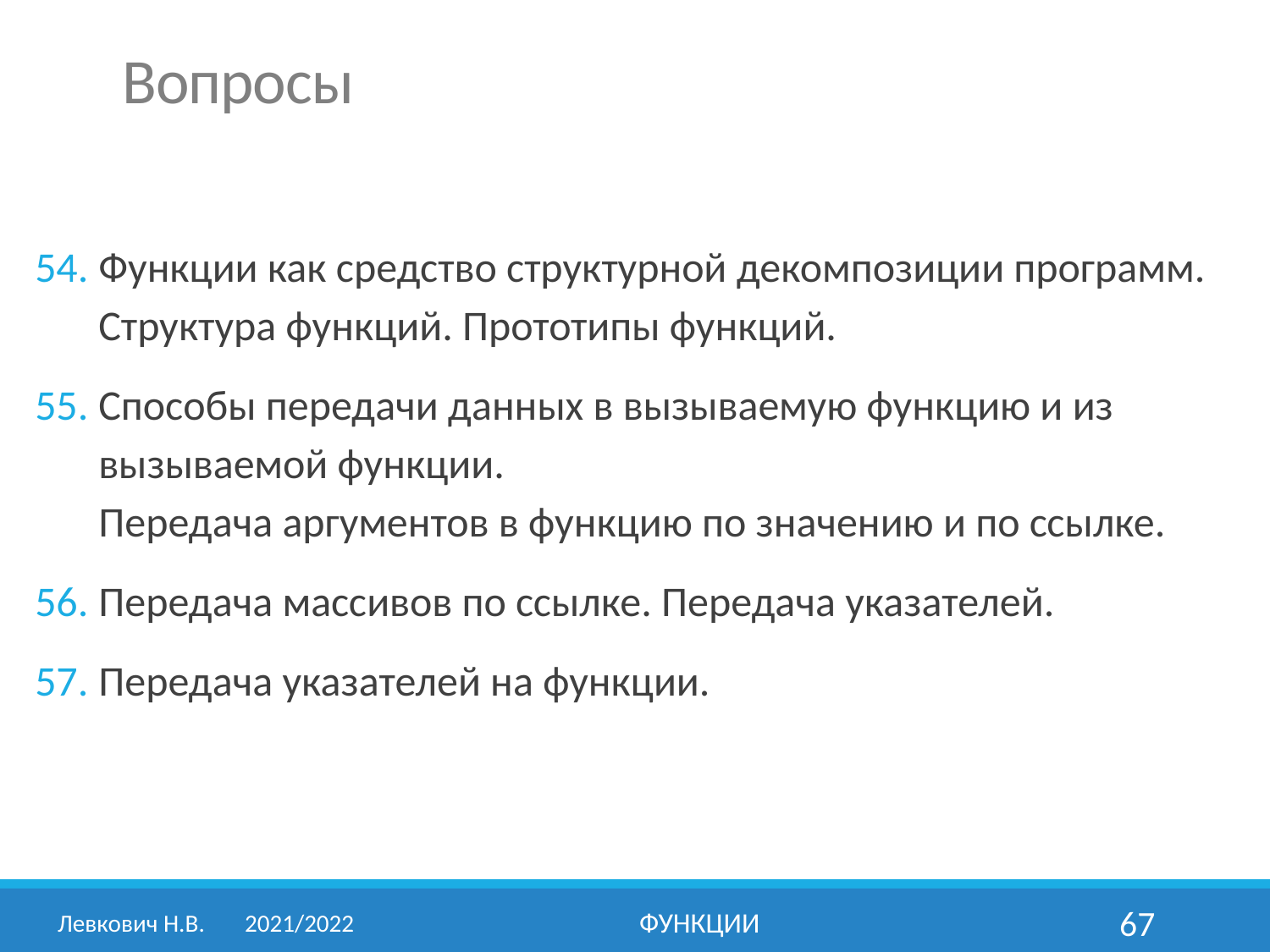

Вопросы
Функции как средство структурной декомпозиции программ.  Структура функций. Прототипы функций.
Способы передачи данных в вызываемую функцию и из вызываемой функции.
Передача аргументов в функцию по значению и по ссылке.
Передача массивов по ссылке. Передача указателей.
Передача указателей на функции.
Левкович Н.В.	2021/2022
Функции
67